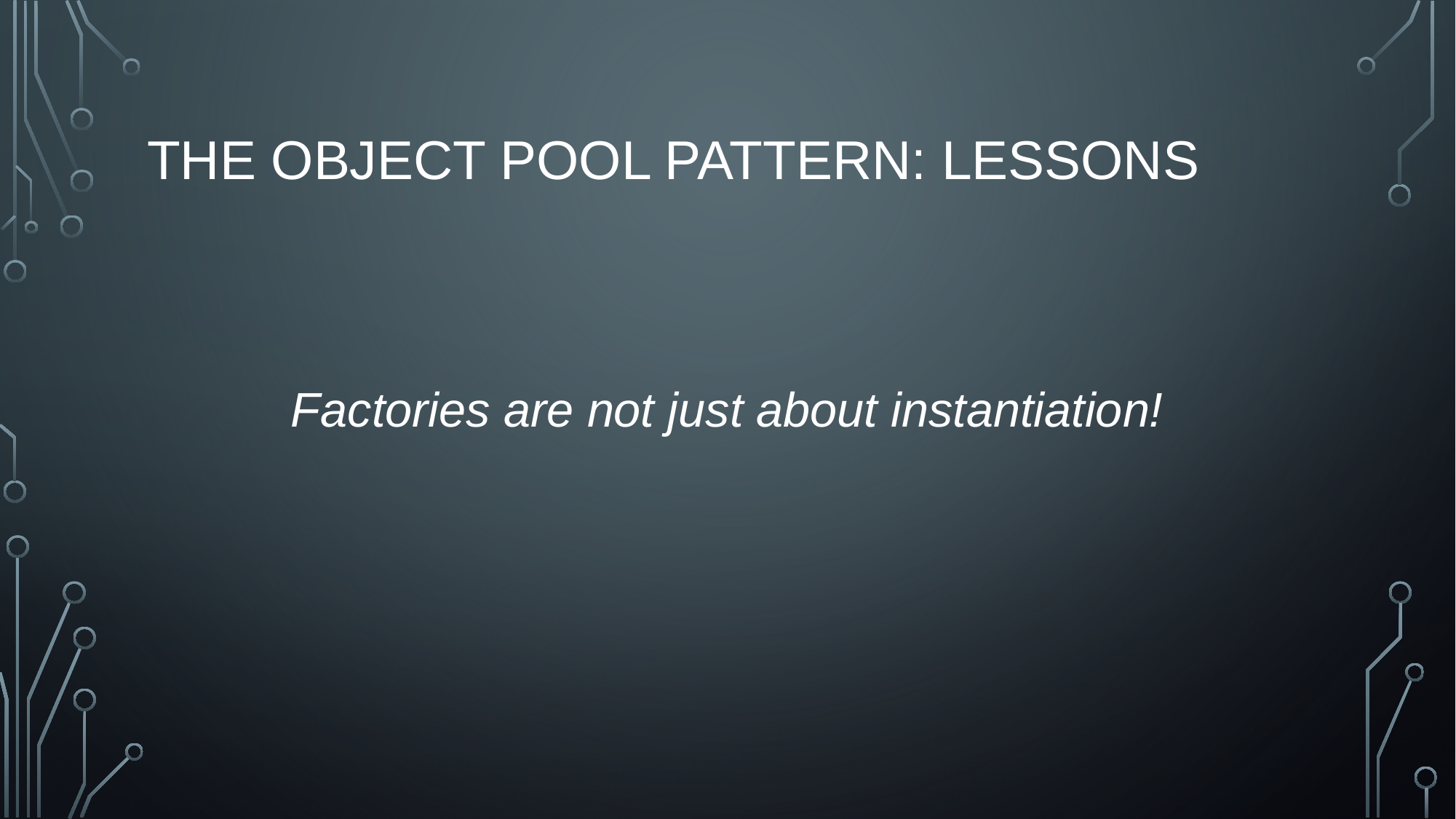

# The object pool pattern: lessons
Factories are not just about instantiation!